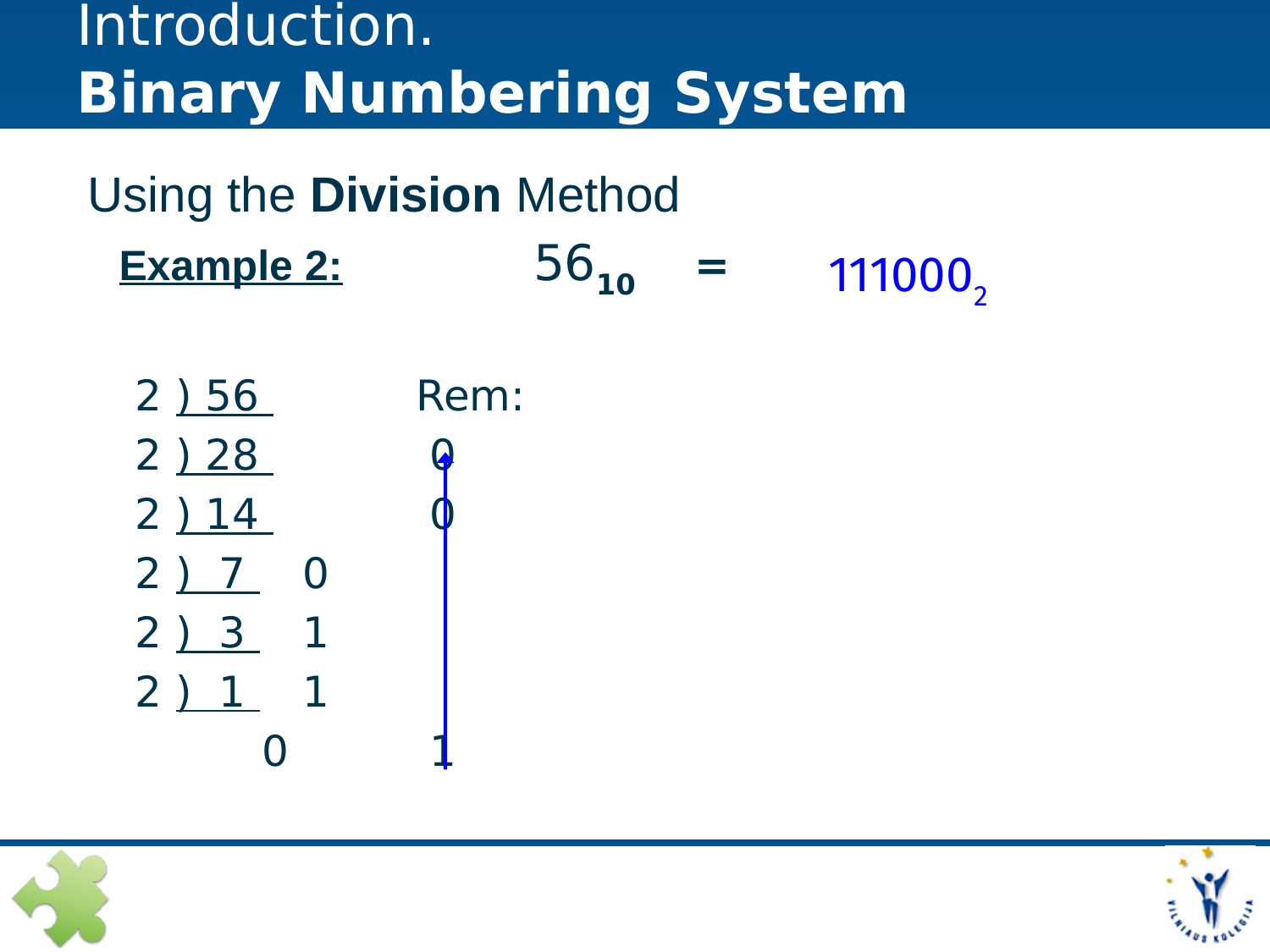

# Introduction. Binary Numbering System
Using the Division Method
  Example 2:		 5610    =

	2 ) 56 	  Rem:
	2 ) 28 	   0
	2 ) 14 	   0
	2 )  7 	   0
	2 )  3 	   1
	2 )  1 	   1
       	0	   1

1110002